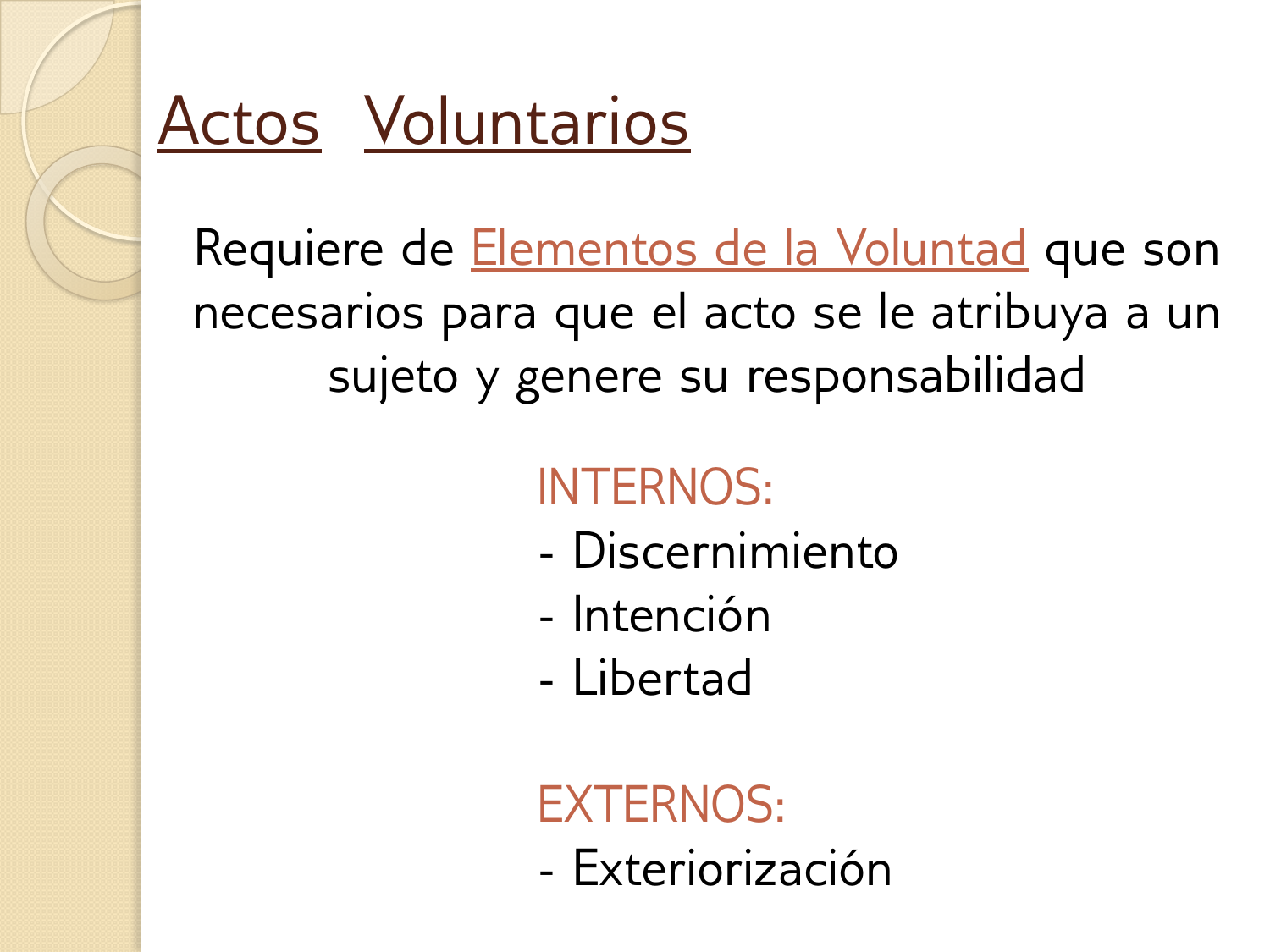

# Actos  Voluntarios
Requiere de Elementos de la Voluntad que son necesarios para que el acto se le atribuya a un sujeto y genere su responsabilidad

INTERNOS:
- Discernimiento
- Intención
- Libertad

EXTERNOS:
- Exteriorización